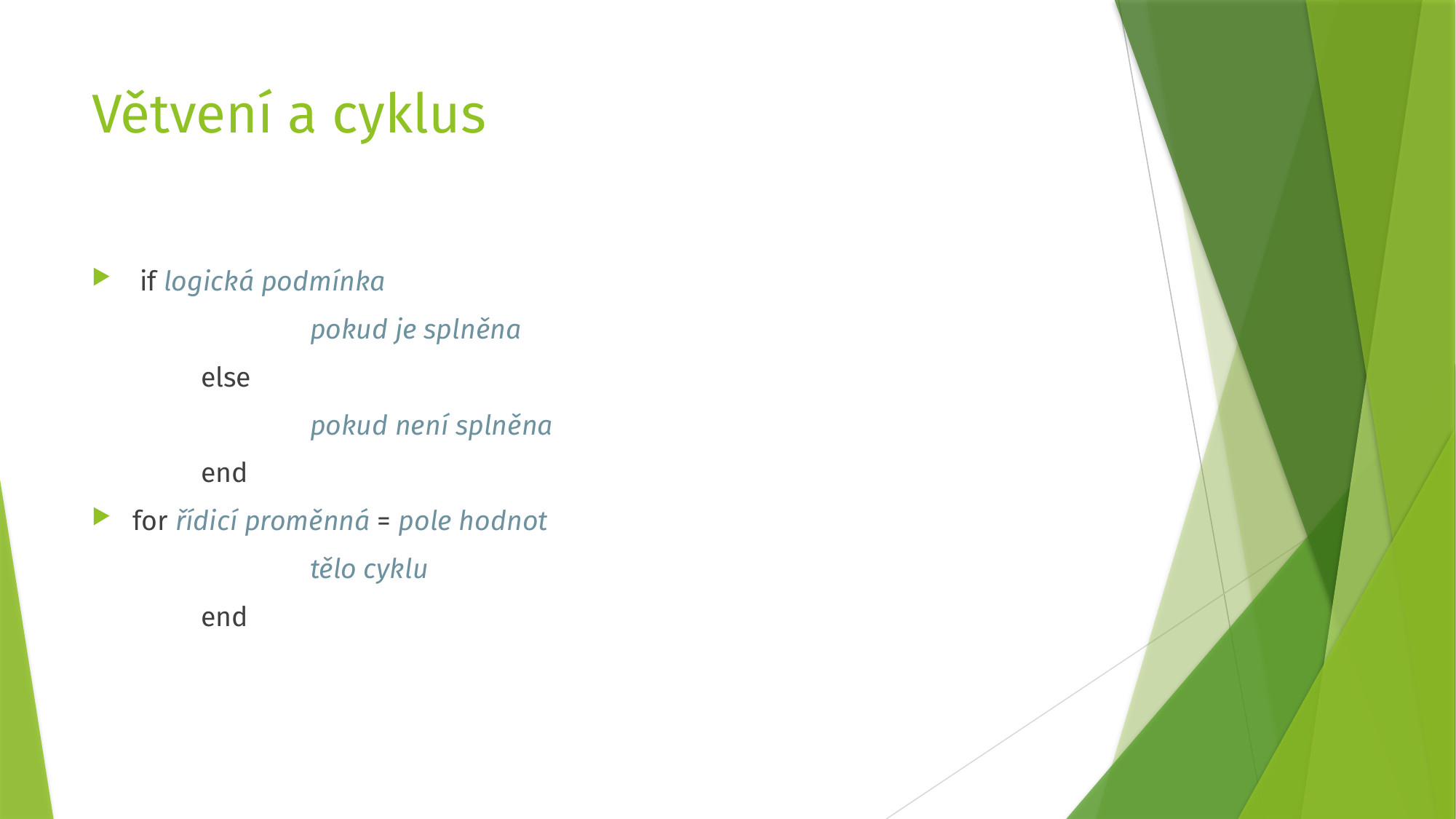

# Větvení a cyklus
 if logická podmínka
		pokud je splněna
	else
		pokud není splněna
	end
for řídicí proměnná = pole hodnot
		tělo cyklu
	end